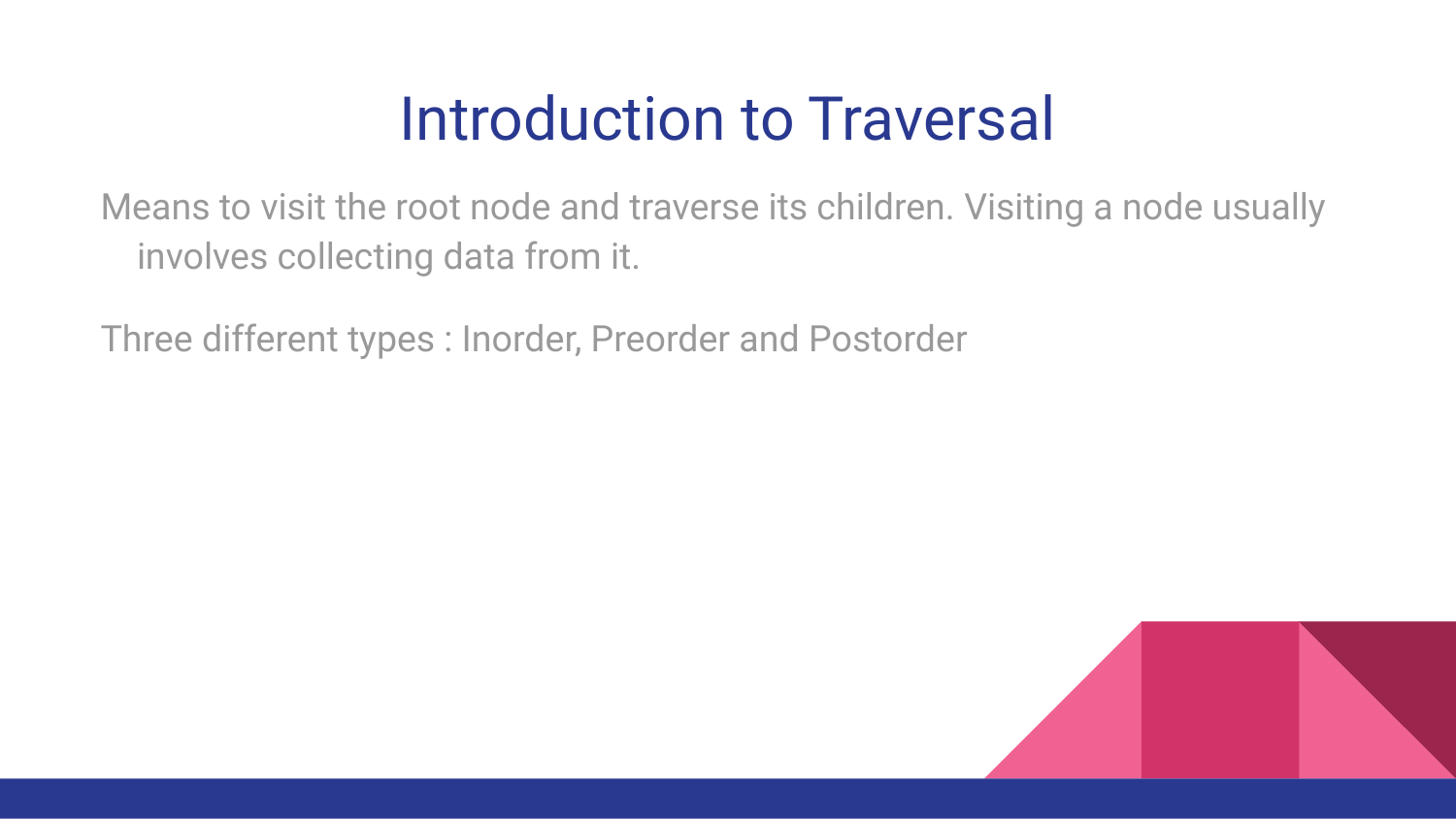

# Introduction to Traversal
Means to visit the root node and traverse its children. Visiting a node usually involves collecting data from it.
Three different types : Inorder, Preorder and Postorder